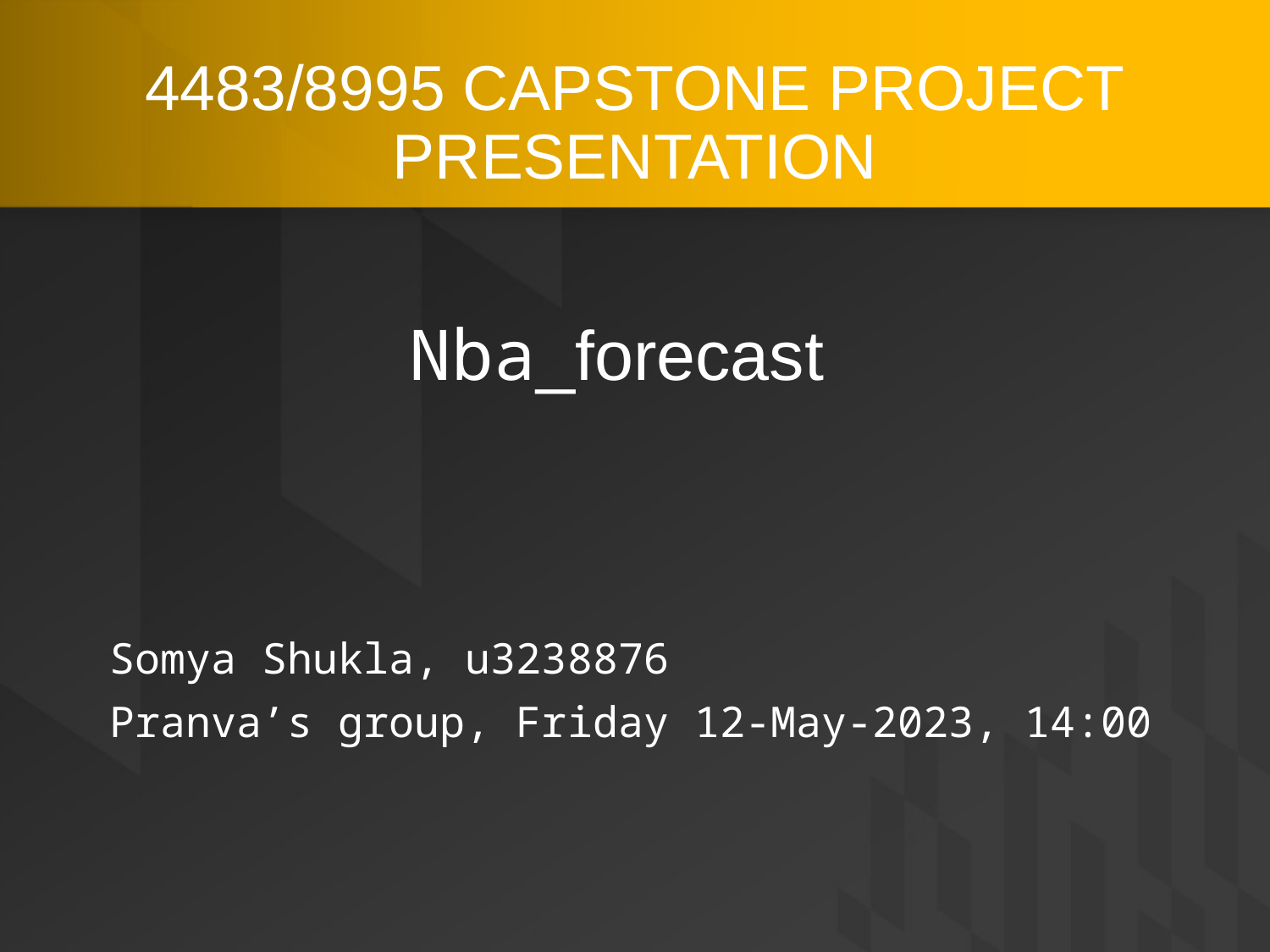

# 4483/8995 CAPSTONE PROJECT PRESENTATION
Nba_forecast

Somya Shukla, u3238876
Pranva’s group, Friday 12-May-2023, 14:00